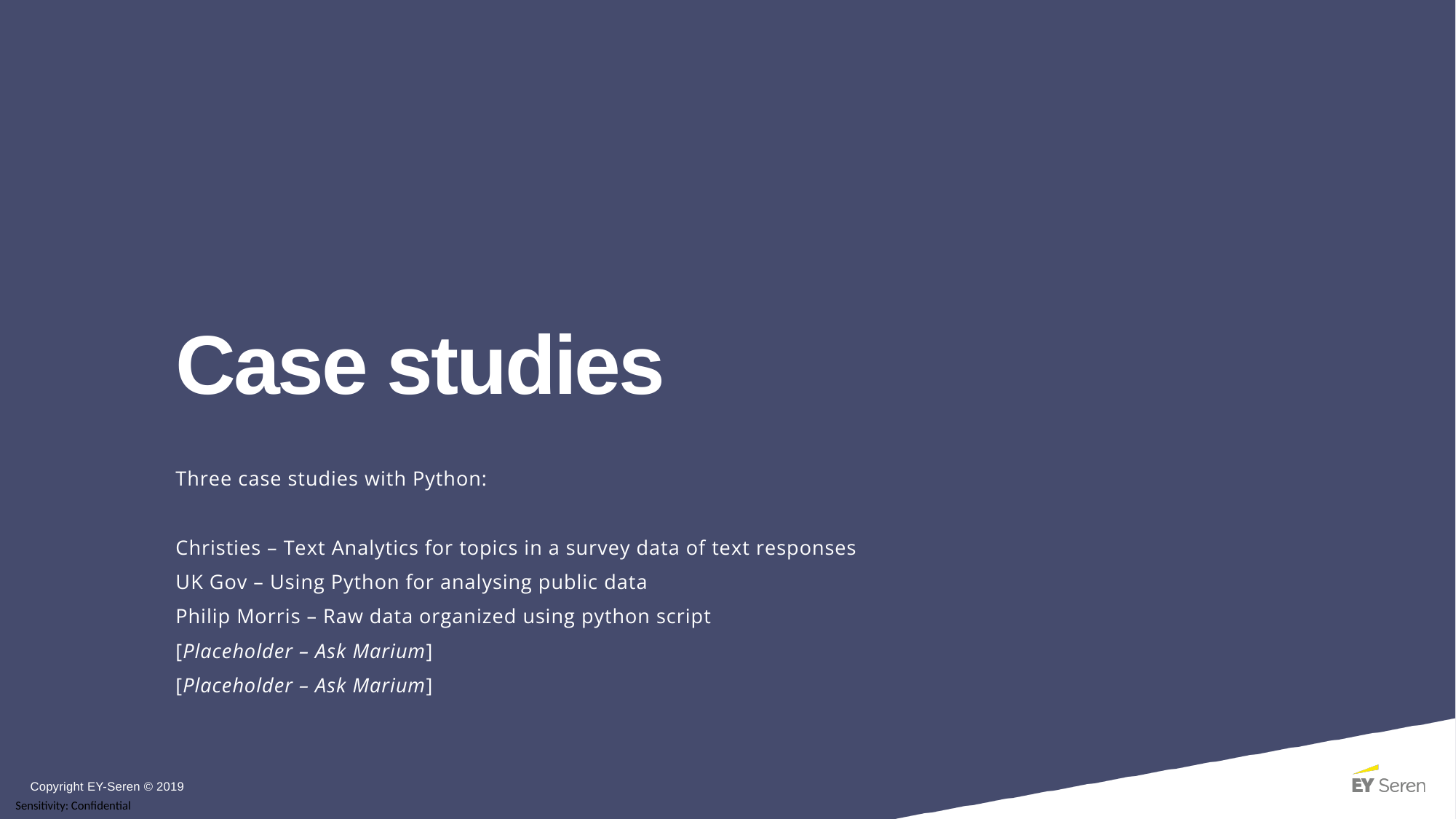

# Case studies
Three case studies with Python:

Christies – Text Analytics for topics in a survey data of text responses
UK Gov – Using Python for analysing public data
Philip Morris – Raw data organized using python script
[Placeholder – Ask Marium]
[Placeholder – Ask Marium]